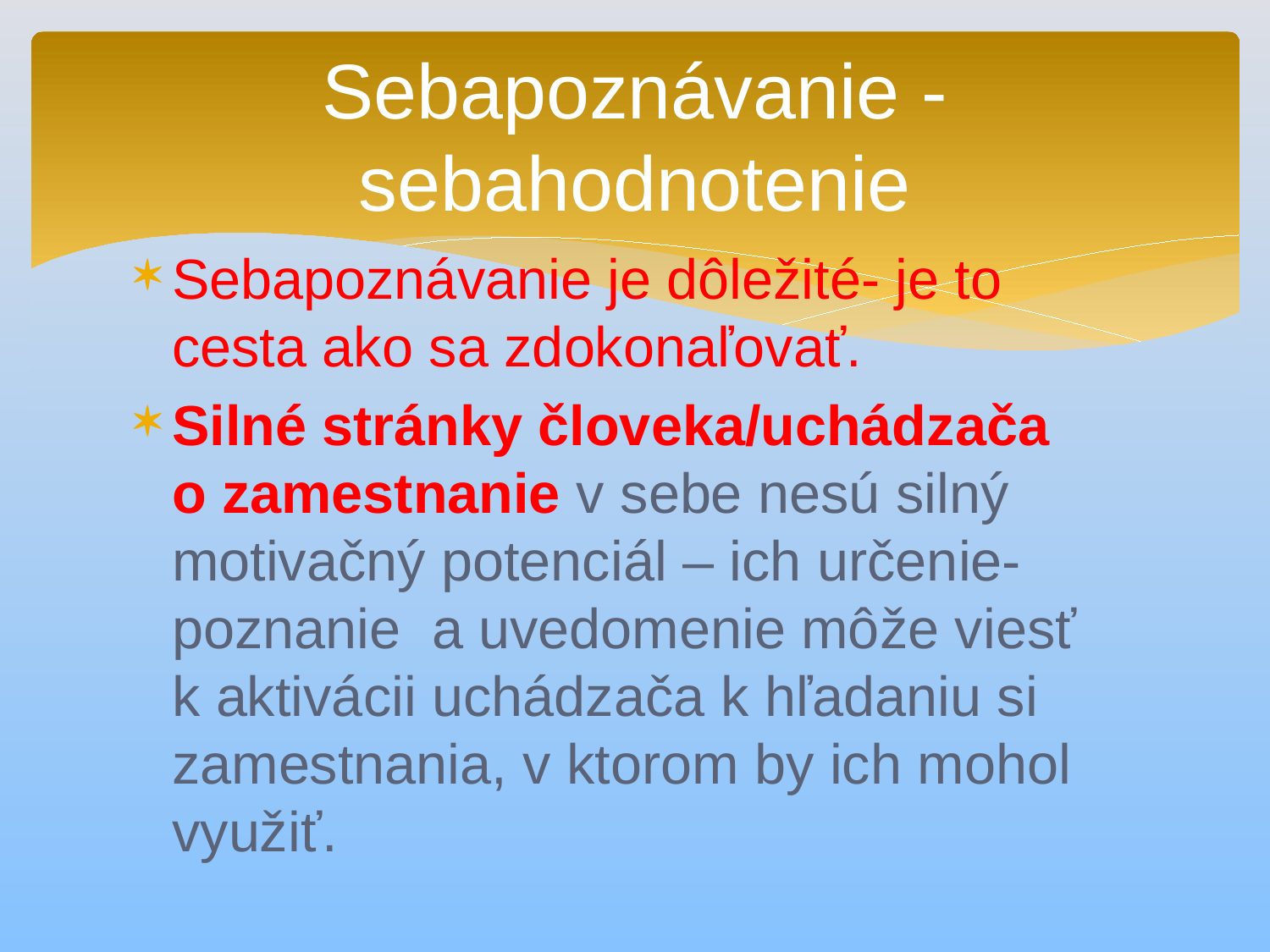

# Sebapoznávanie -sebahodnotenie
Sebapoznávanie je dôležité- je to cesta ako sa zdokonaľovať.
Silné stránky človeka/uchádzača o zamestnanie v sebe nesú silný motivačný potenciál – ich určenie-poznanie  a uvedomenie môže viesť k aktivácii uchádzača k hľadaniu si zamestnania, v ktorom by ich mohol využiť.